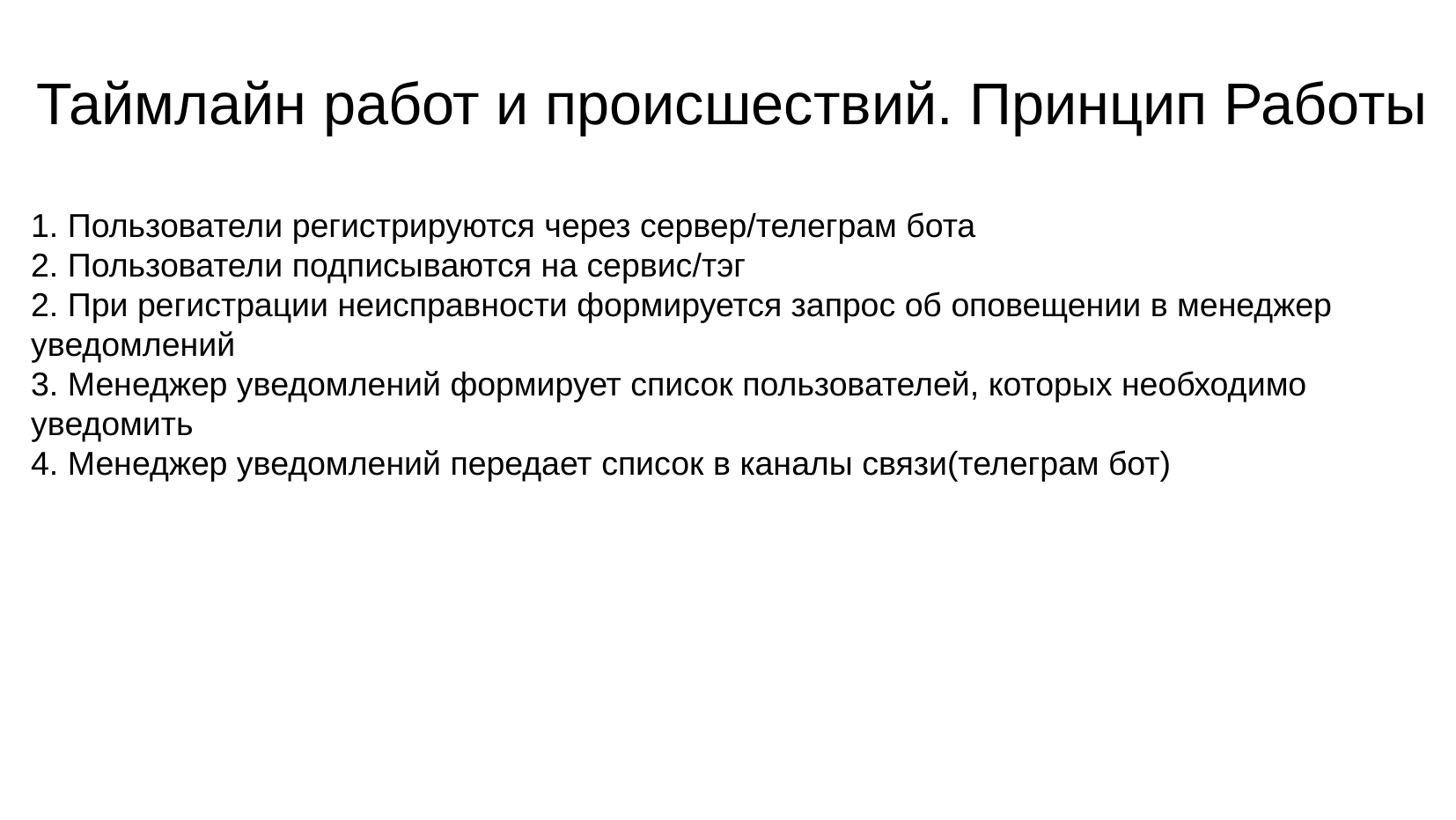

Таймлайн работ и происшествий. Принцип Работы
1. Пользователи регистрируются через сервер/телеграм бота
2. Пользователи подписываются на сервис/тэг
2. При регистрации неисправности формируется запрос об оповещении в менеджер уведомлений
3. Менеджер уведомлений формирует список пользователей, которых необходимо уведомить
4. Менеджер уведомлений передает список в каналы связи(телеграм бот)